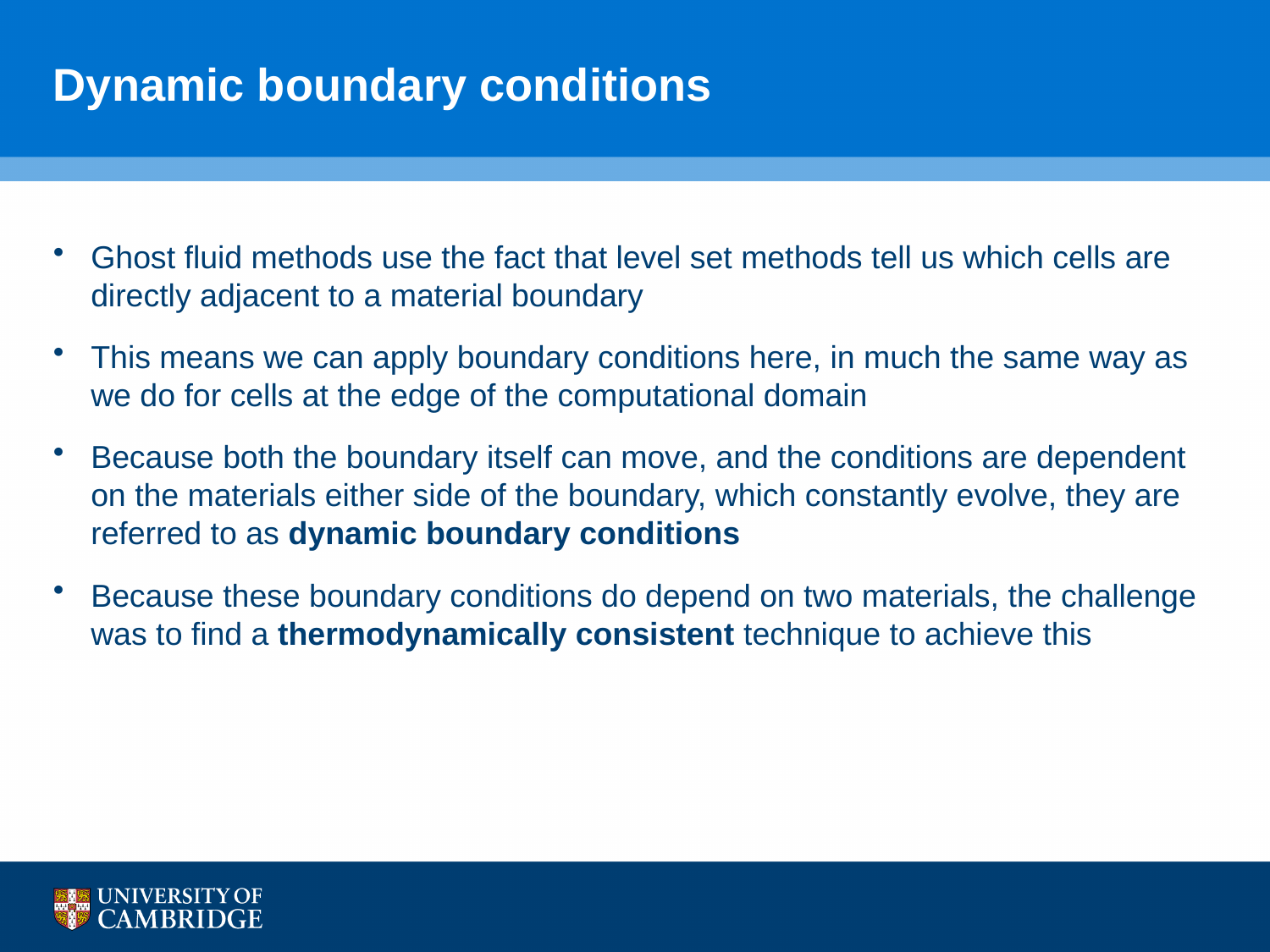

# Dynamic boundary conditions
Ghost fluid methods use the fact that level set methods tell us which cells are directly adjacent to a material boundary
This means we can apply boundary conditions here, in much the same way as we do for cells at the edge of the computational domain
Because both the boundary itself can move, and the conditions are dependent on the materials either side of the boundary, which constantly evolve, they are referred to as dynamic boundary conditions
Because these boundary conditions do depend on two materials, the challenge was to find a thermodynamically consistent technique to achieve this